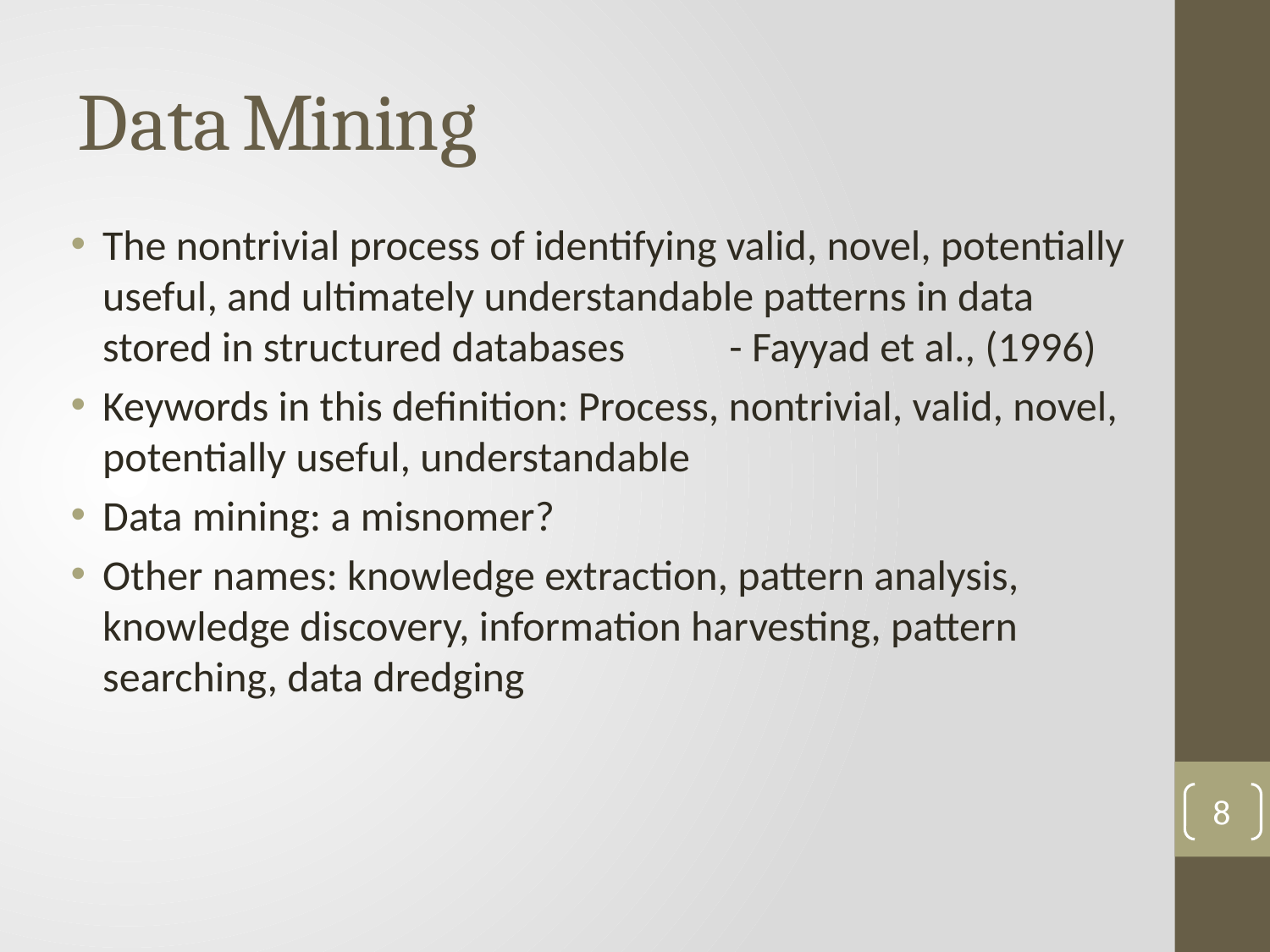

# Data Mining
The nontrivial process of identifying valid, novel, potentially useful, and ultimately understandable patterns in data stored in structured databases           - Fayyad et al., (1996)
Keywords in this definition: Process, nontrivial, valid, novel, potentially useful, understandable
Data mining: a misnomer?
Other names: knowledge extraction, pattern analysis, knowledge discovery, information harvesting, pattern searching, data dredging

8